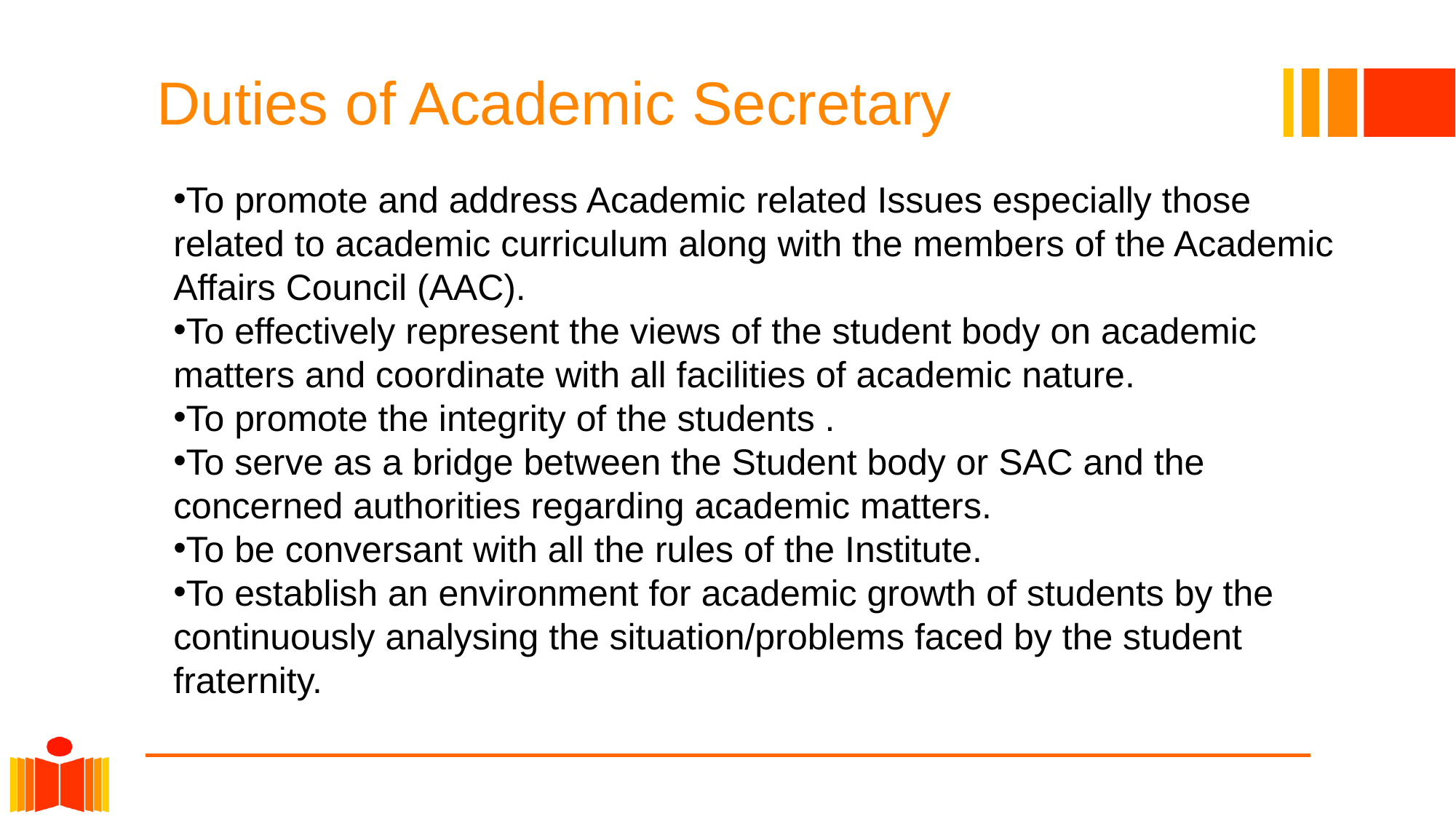

# Duties of Academic Secretary
To promote and address Academic related Issues especially those related to academic curriculum along with the members of the Academic Affairs Council (AAC).
To effectively represent the views of the student body on academic matters and coordinate with all facilities of academic nature.
To promote the integrity of the students .
To serve as a bridge between the Student body or SAC and the concerned authorities regarding academic matters.
To be conversant with all the rules of the Institute.
To establish an environment for academic growth of students by the continuously analysing the situation/problems faced by the student fraternity.